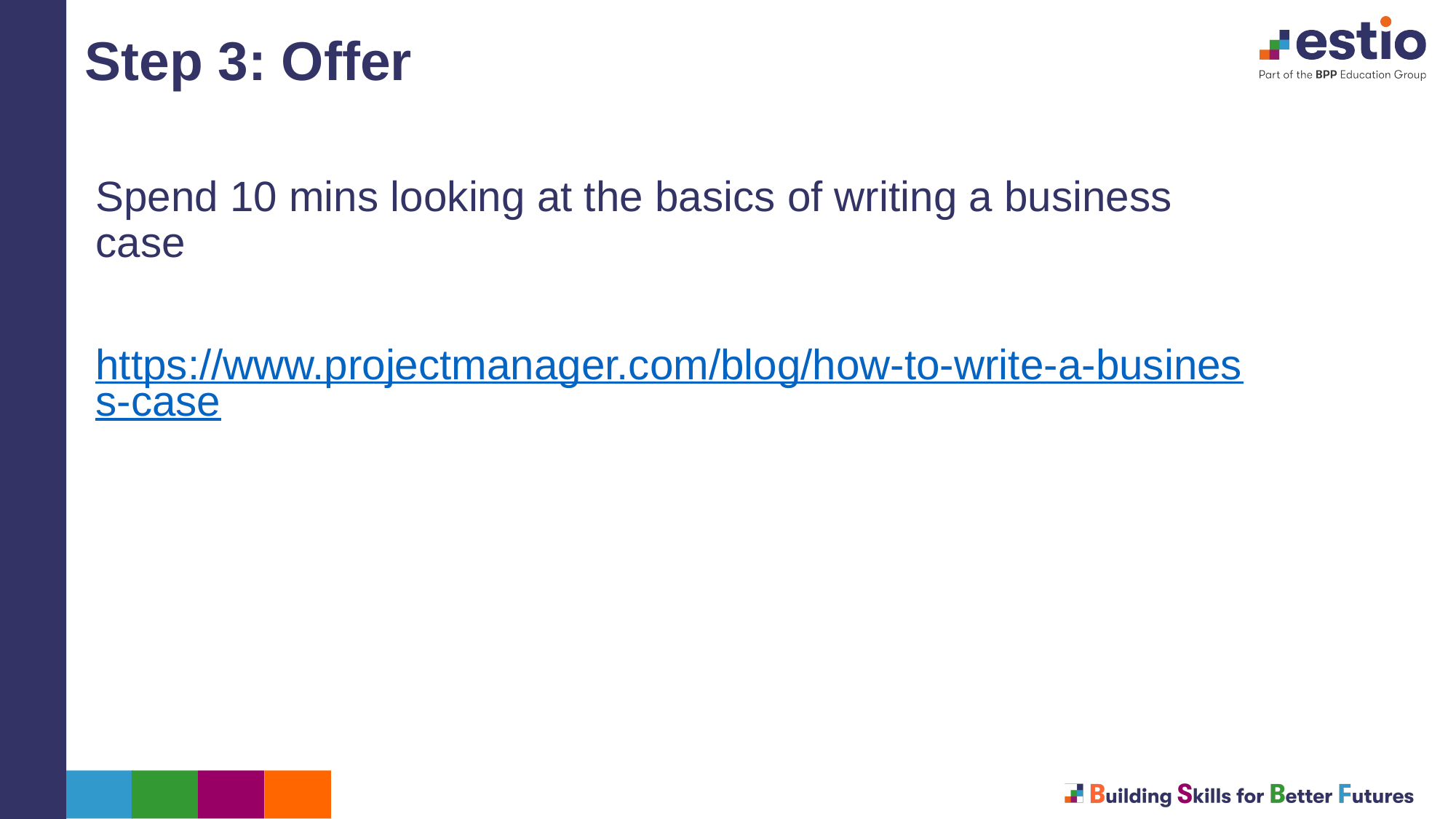

Step 3: Offer

Spend 10 mins looking at the basics of writing a business case

https://www.projectmanager.com/blog/how-to-write-a-business-case